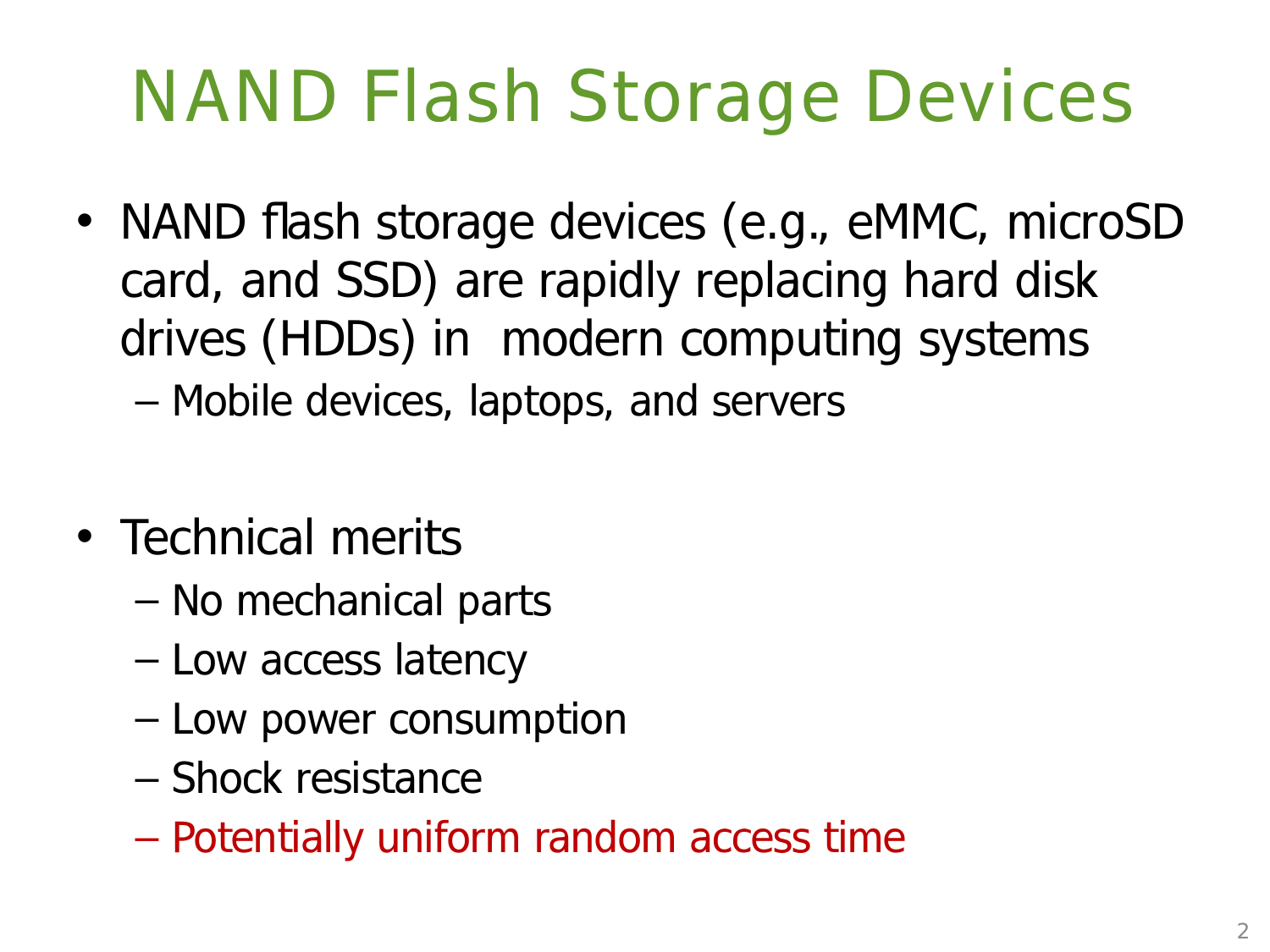

# NAND Flash Storage Devices
NAND flash storage devices (e.g., eMMC, microSD card, and SSD) are rapidly replacing hard disk drives (HDDs) in  modern computing systems
Mobile devices, laptops, and servers

Technical merits
No mechanical parts
Low access latency
Low power consumption
Shock resistance
Potentially uniform random access time

2